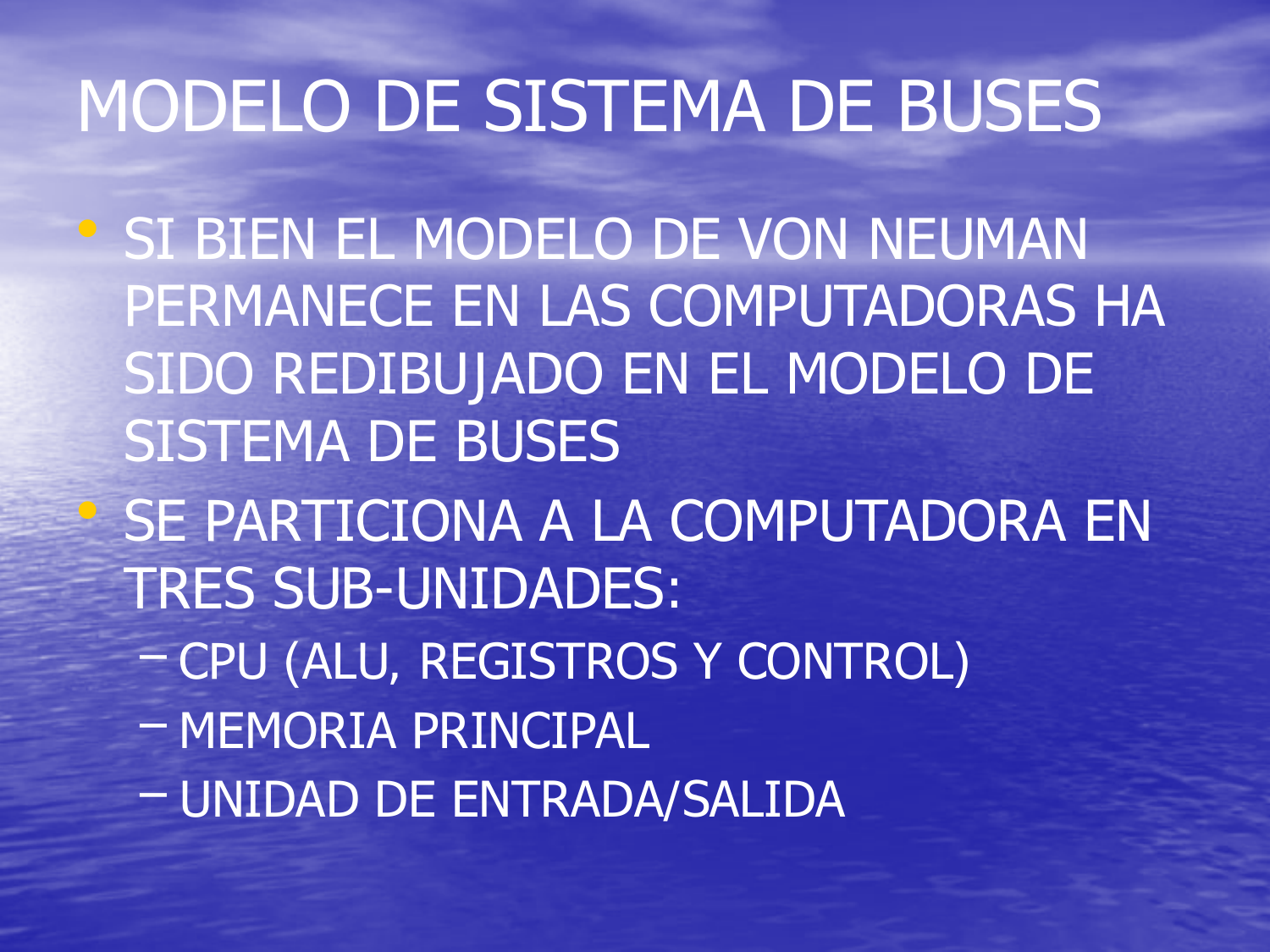

# MODELO DE SISTEMA DE BUSES
SI BIEN EL MODELO DE VON NEUMAN PERMANECE EN LAS COMPUTADORAS HA SIDO REDIBUJADO EN EL MODELO DE SISTEMA DE BUSES
SE PARTICIONA A LA COMPUTADORA EN TRES SUB-UNIDADES:
CPU (ALU, REGISTROS Y CONTROL)
MEMORIA PRINCIPAL
UNIDAD DE ENTRADA/SALIDA